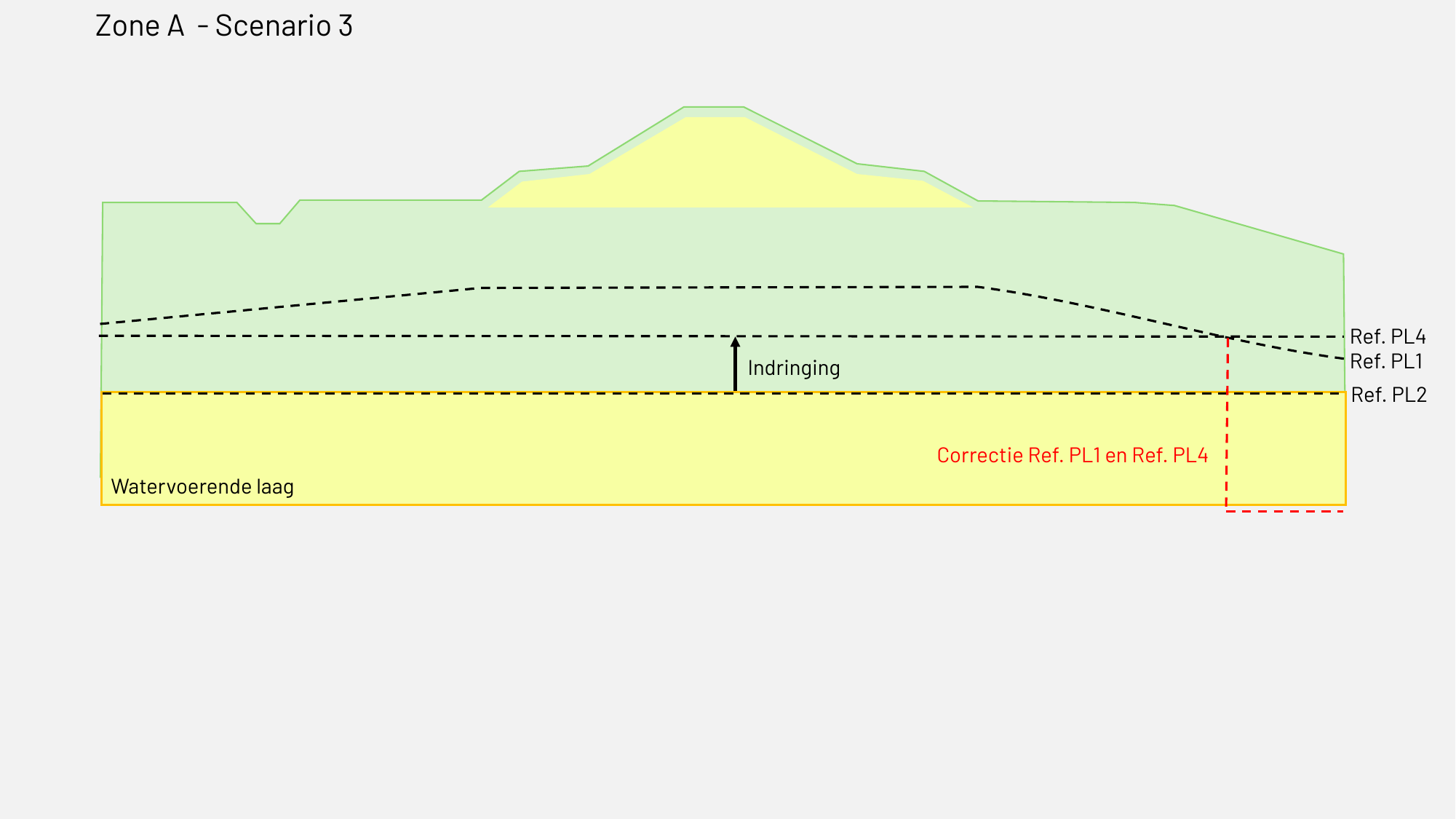

Zone A  - Scenario 3

Ref. PL4
Ref. PL1
Indringing
Ref. PL2

Correctie Ref. PL1 en Ref. PL4
Watervoerende laag